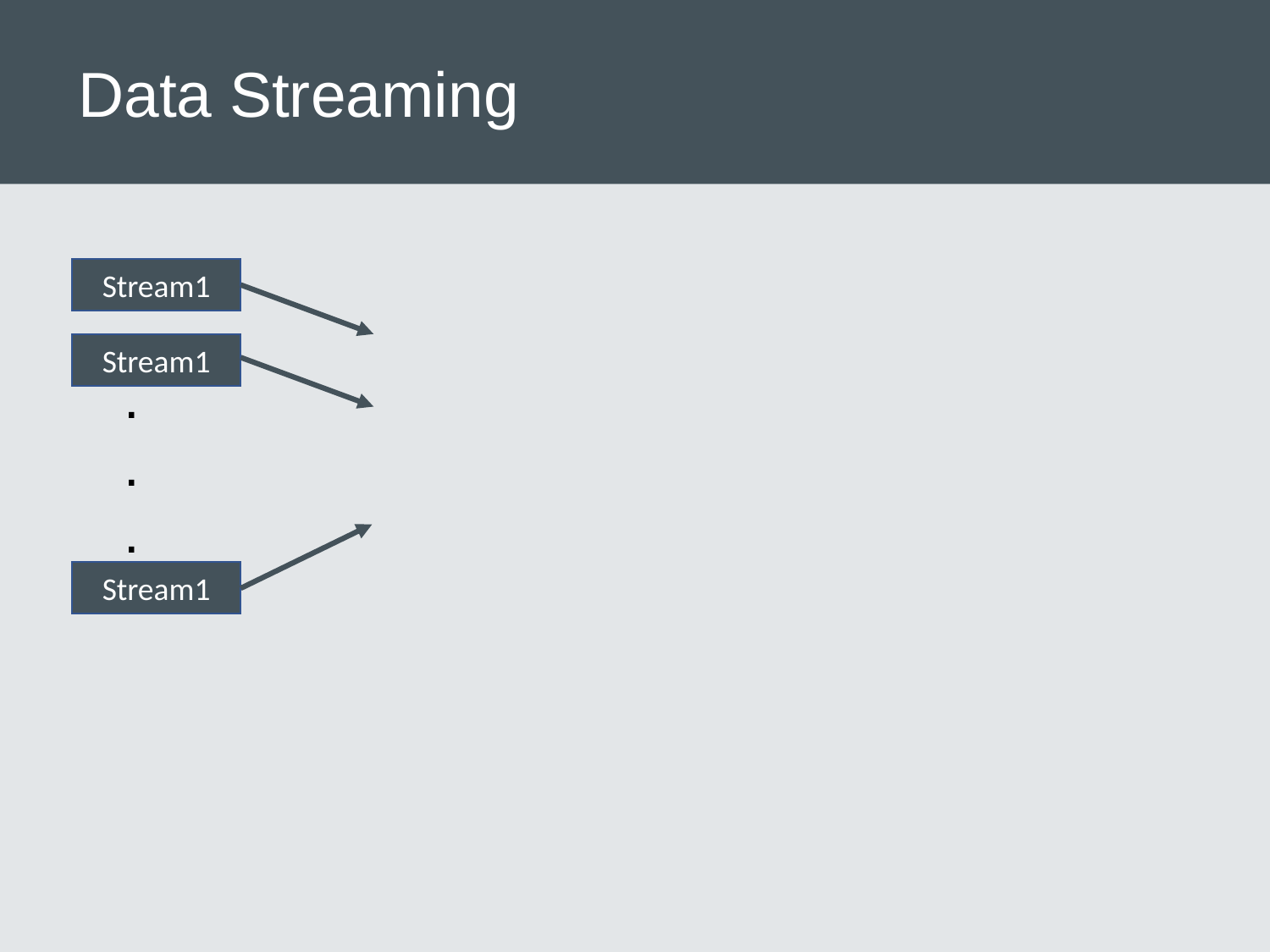

# Data Streaming
Stream1
Stream1
.
.
.
Stream1